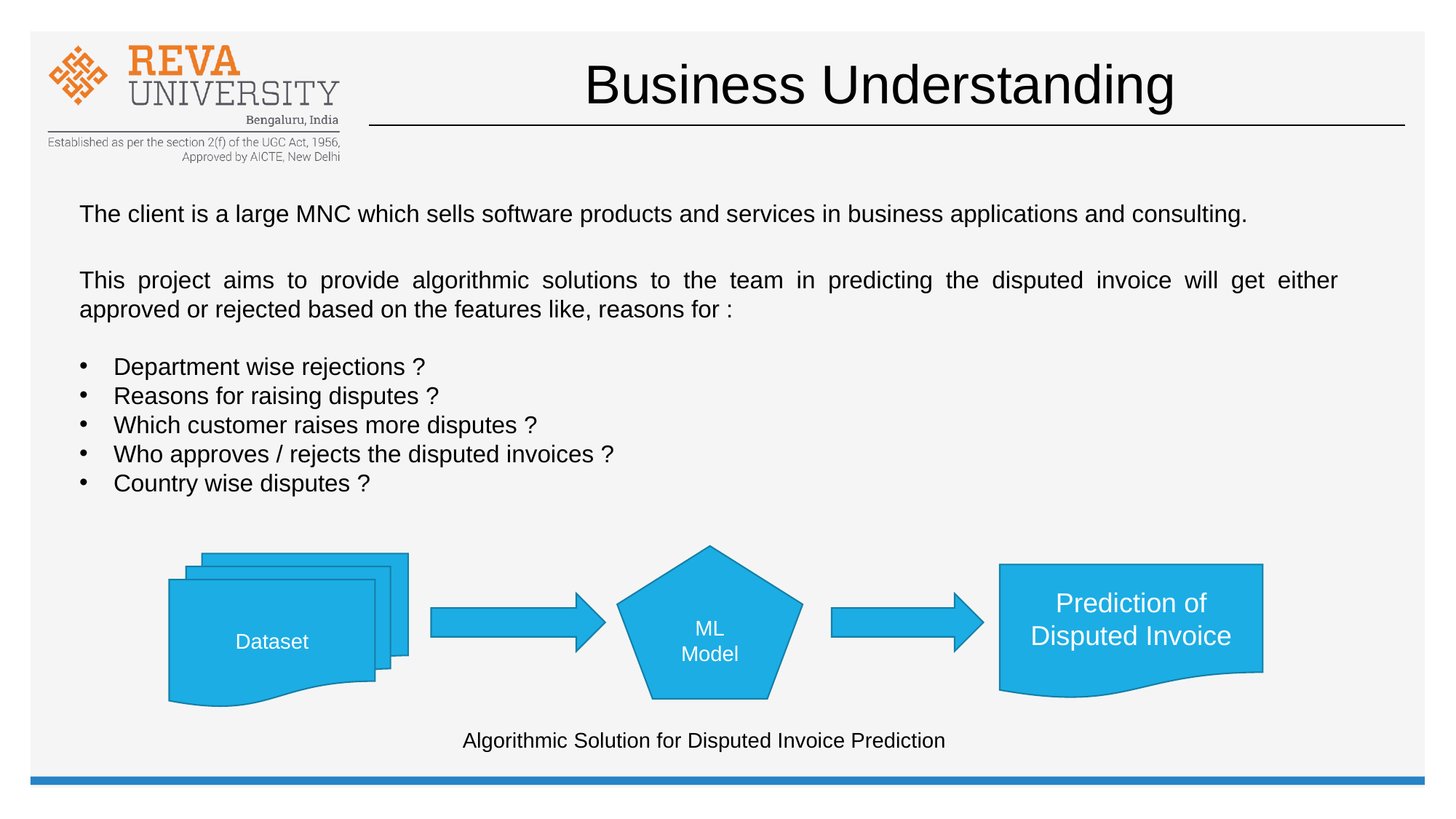

# Business Understanding
The client is a large MNC which sells software products and services in business applications and consulting.
This project aims to provide algorithmic solutions to the team in predicting the disputed invoice will get either approved or rejected based on the features like, reasons for :

Department wise rejections ?
Reasons for raising disputes ?
Which customer raises more disputes ?
Who approves / rejects the disputed invoices ?
Country wise disputes ?
ML
Model
Dataset
Prediction of Disputed Invoice

Algorithmic Solution for Disputed Invoice Prediction